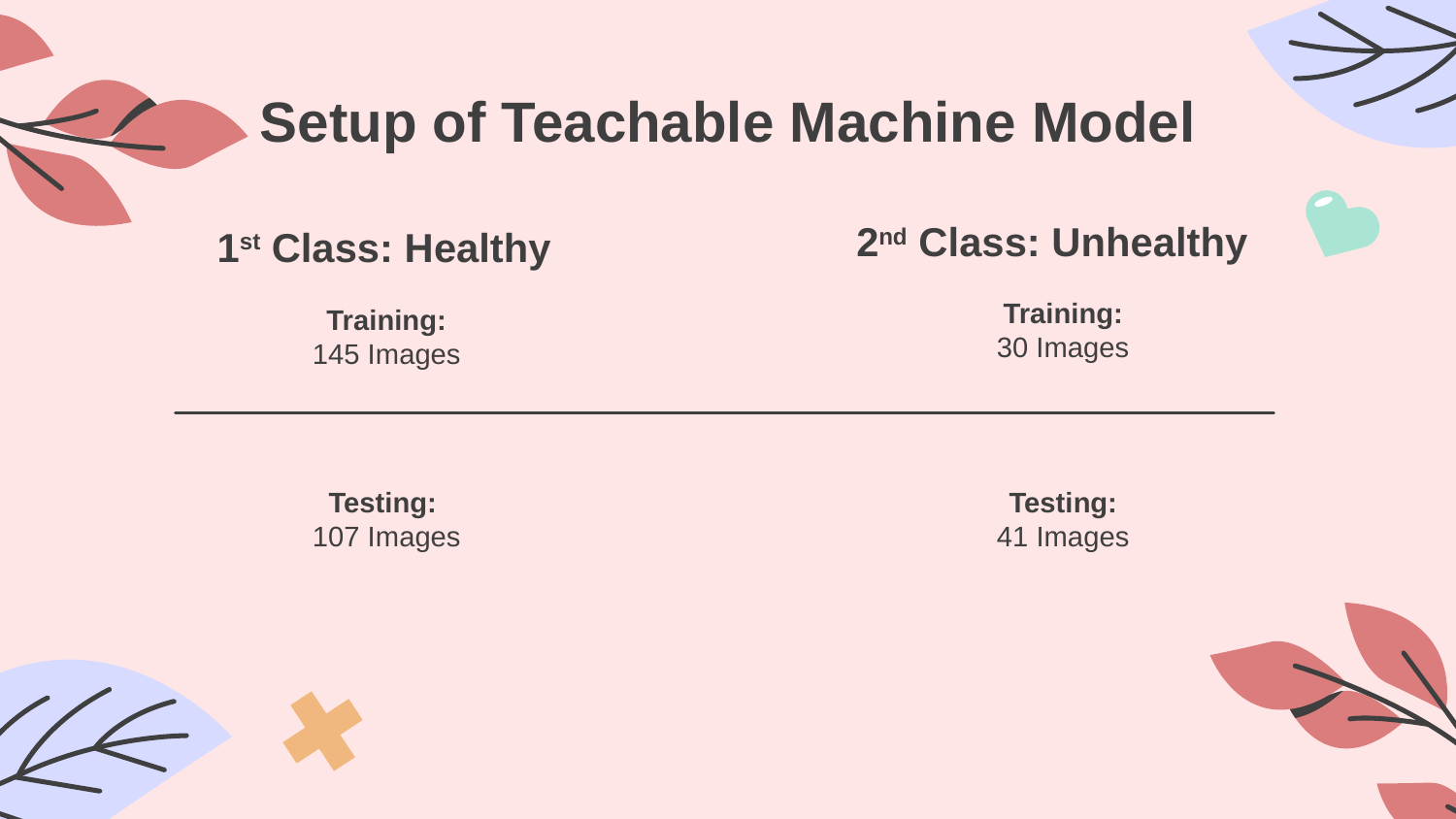

# Setup of Teachable Machine Model
2nd Class: Unhealthy
1st Class: Healthy
Training:
30 Images
Training:
145 Images
Testing:
107 Images
Testing:
41 Images